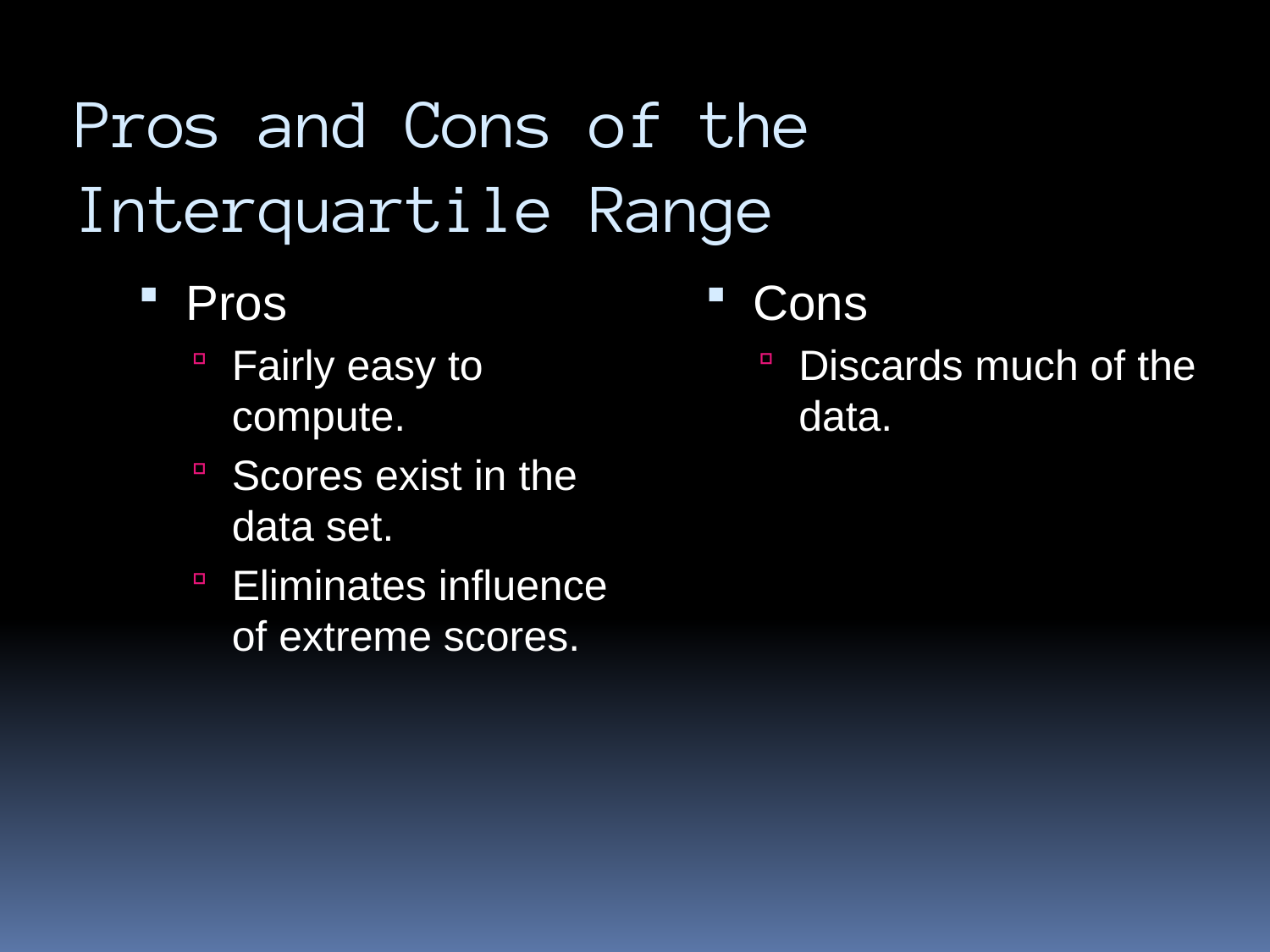

# Pros and Cons of the Interquartile Range
Pros
Fairly easy to compute.
Scores exist in the data set.
Eliminates influence of extreme scores.
Cons
Discards much of the data.